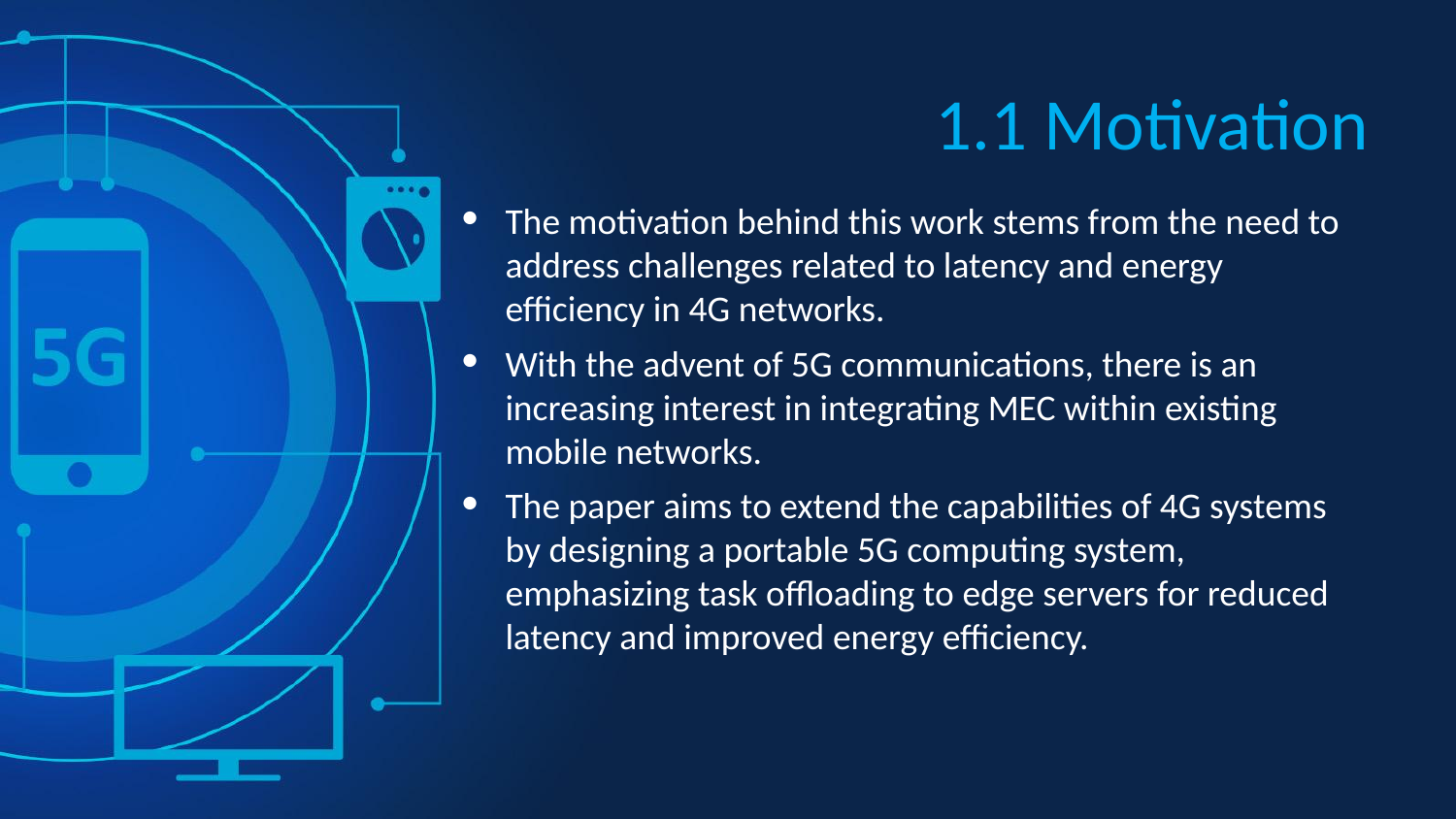

# 1.1 Motivation
The motivation behind this work stems from the need to address challenges related to latency and energy efficiency in 4G networks.
With the advent of 5G communications, there is an increasing interest in integrating MEC within existing mobile networks.
The paper aims to extend the capabilities of 4G systems by designing a portable 5G computing system, emphasizing task offloading to edge servers for reduced latency and improved energy efficiency.